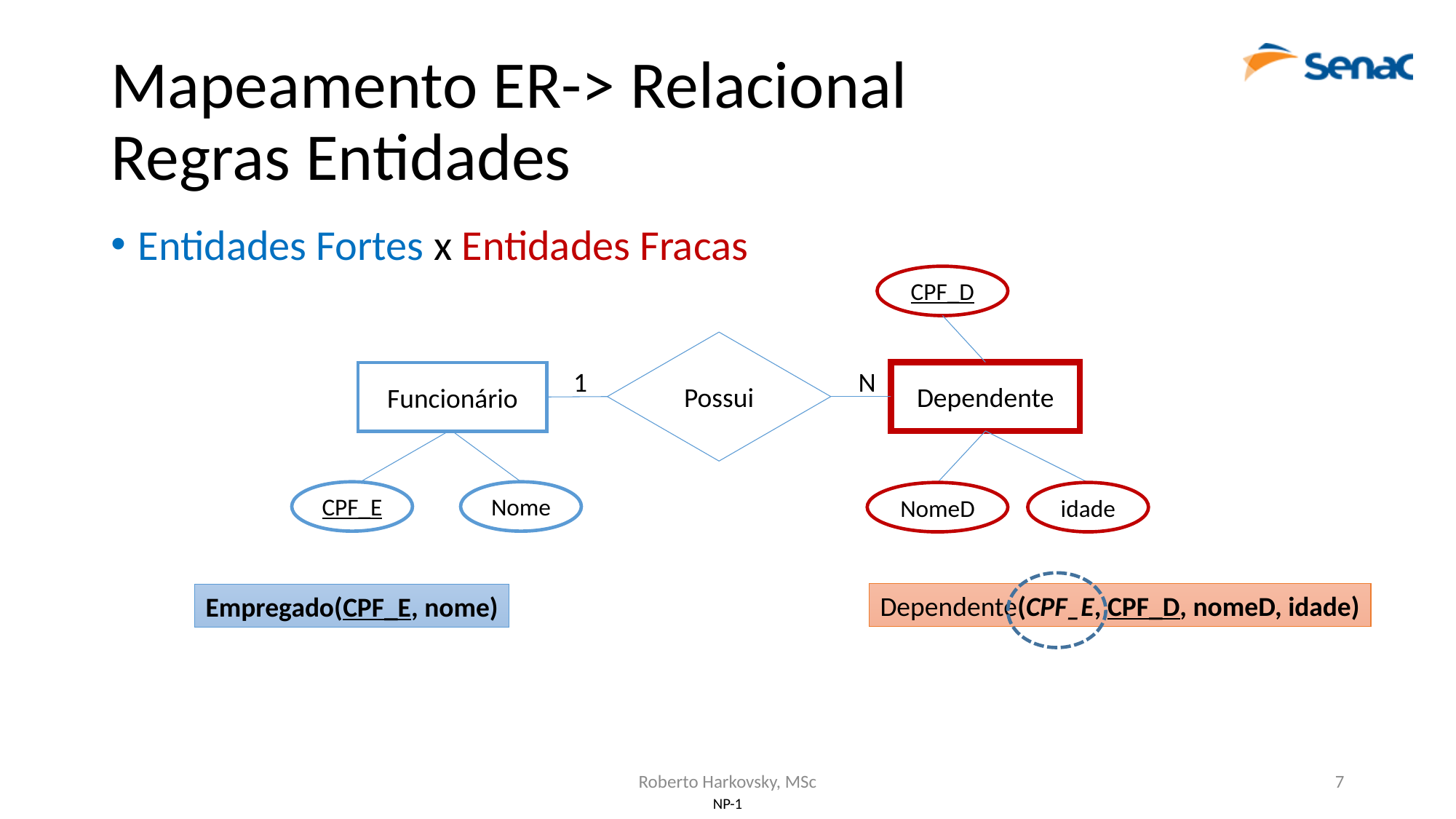

# Mapeamento ER-> Relacional Regras Entidades
Entidades Fortes x Entidades Fracas
CPF_D
Possui
1
N
Dependente
Funcionário
CPF_E
Nome
NomeD
idade

Dependente(CPF_E, CPF_D, nomeD, idade)
Empregado(CPF_E, nome)
Roberto Harkovsky, MSc
7